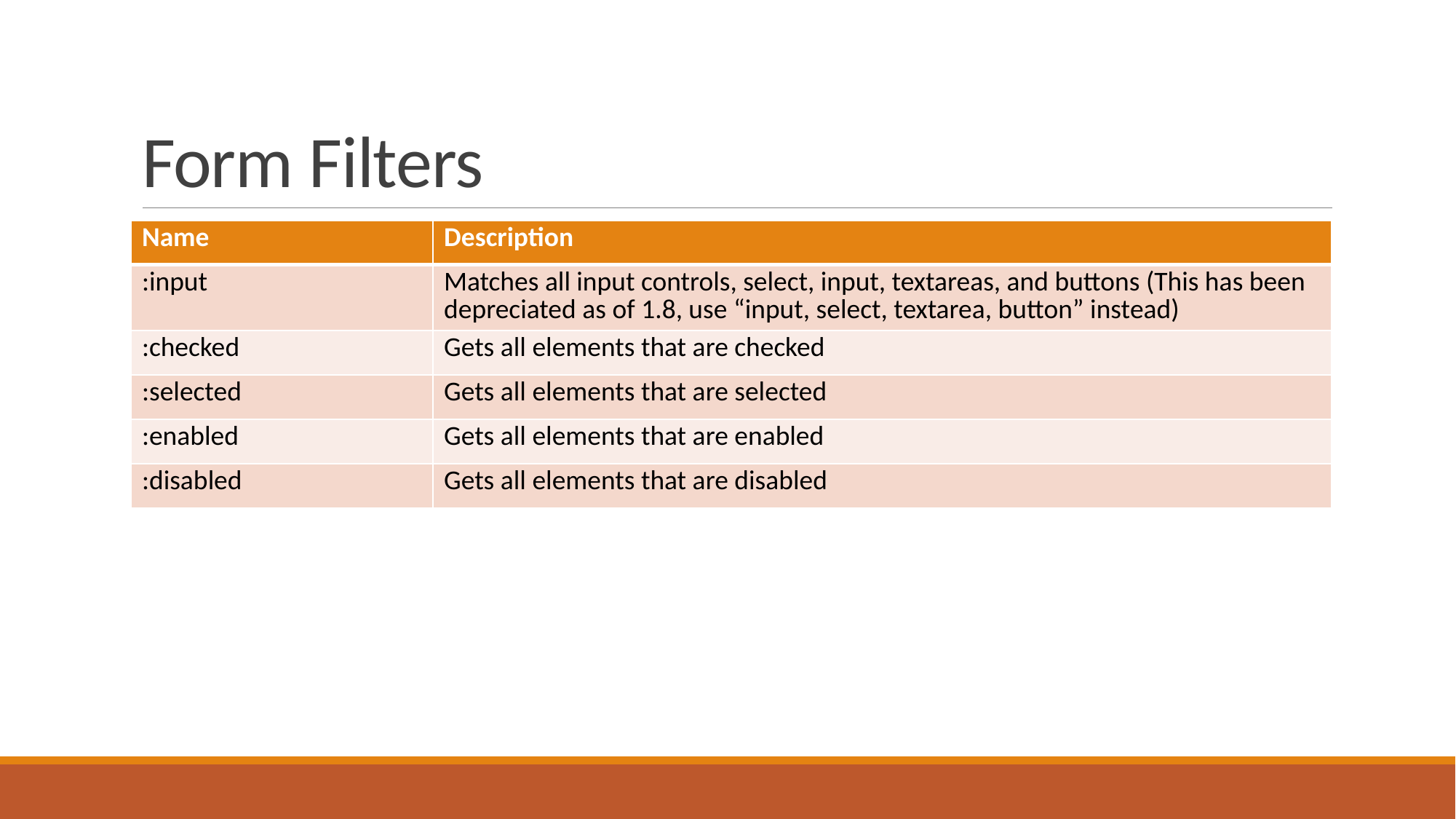

# Form Filters
| Name | Description |
| --- | --- |
| :input | Matches all input controls, select, input, textareas, and buttons (This has been depreciated as of 1.8, use “input, select, textarea, button” instead) |
| :checked | Gets all elements that are checked |
| :selected | Gets all elements that are selected |
| :enabled | Gets all elements that are enabled |
| :disabled | Gets all elements that are disabled |